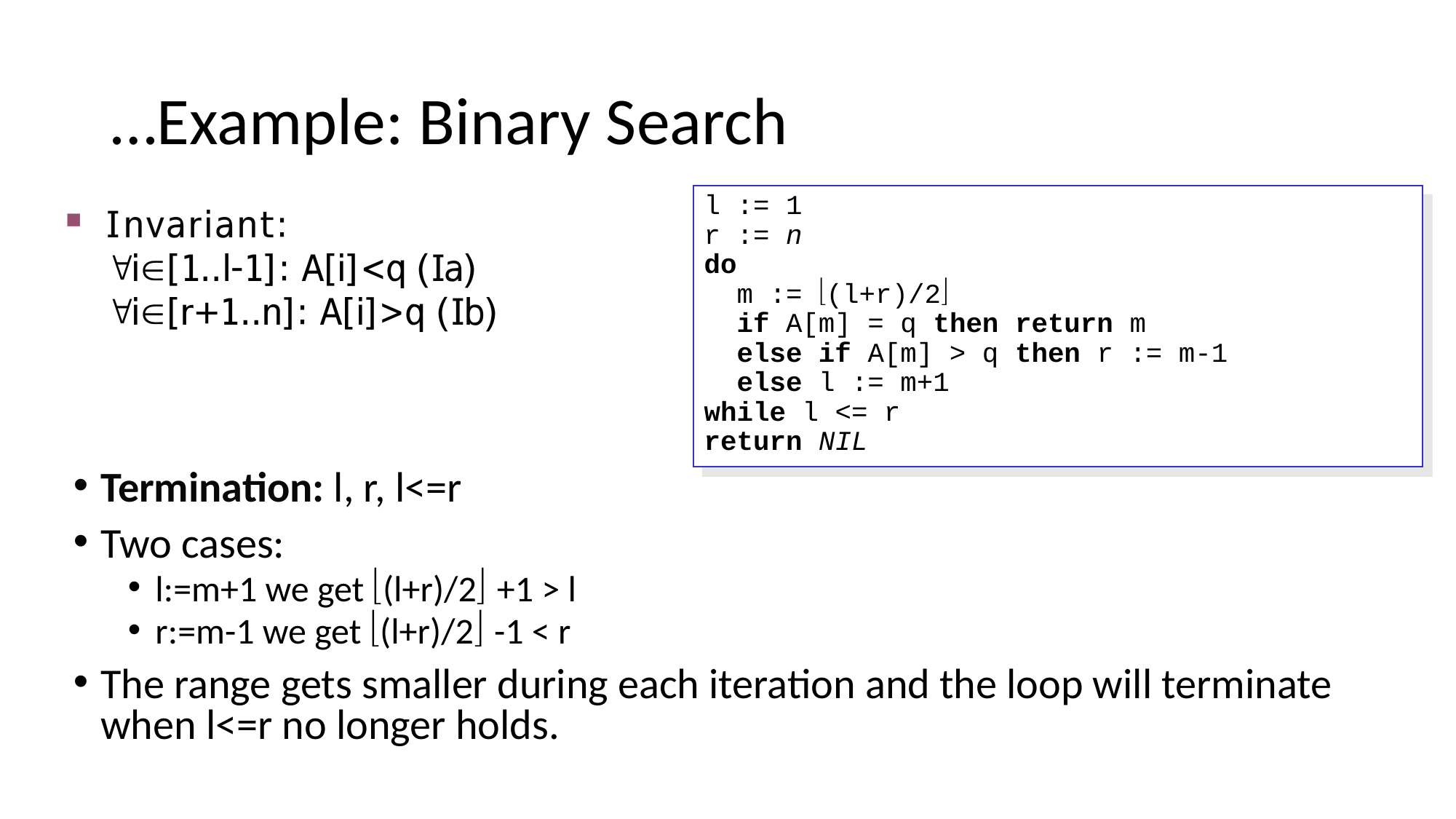

# …Example: Binary Search
l := 1
r := n
do
  m := (l+r)/2
  if A[m] = q then return m
  else if A[m] > q then r := m-1
  else l := m+1
while l <= r
return NIL
Invariant:
∀i∈[1..l-1]: A[i]<q (Ia) ∀i∈[r+1..n]: A[i]>q (Ib)
Termination: l, r, l<=r
Two cases:
l:=m+1 we get (l+r)/2 +1 > l
r:=m-1 we get (l+r)/2 -1 < r
The range gets smaller during each iteration and the loop will terminate when l<=r no longer holds.